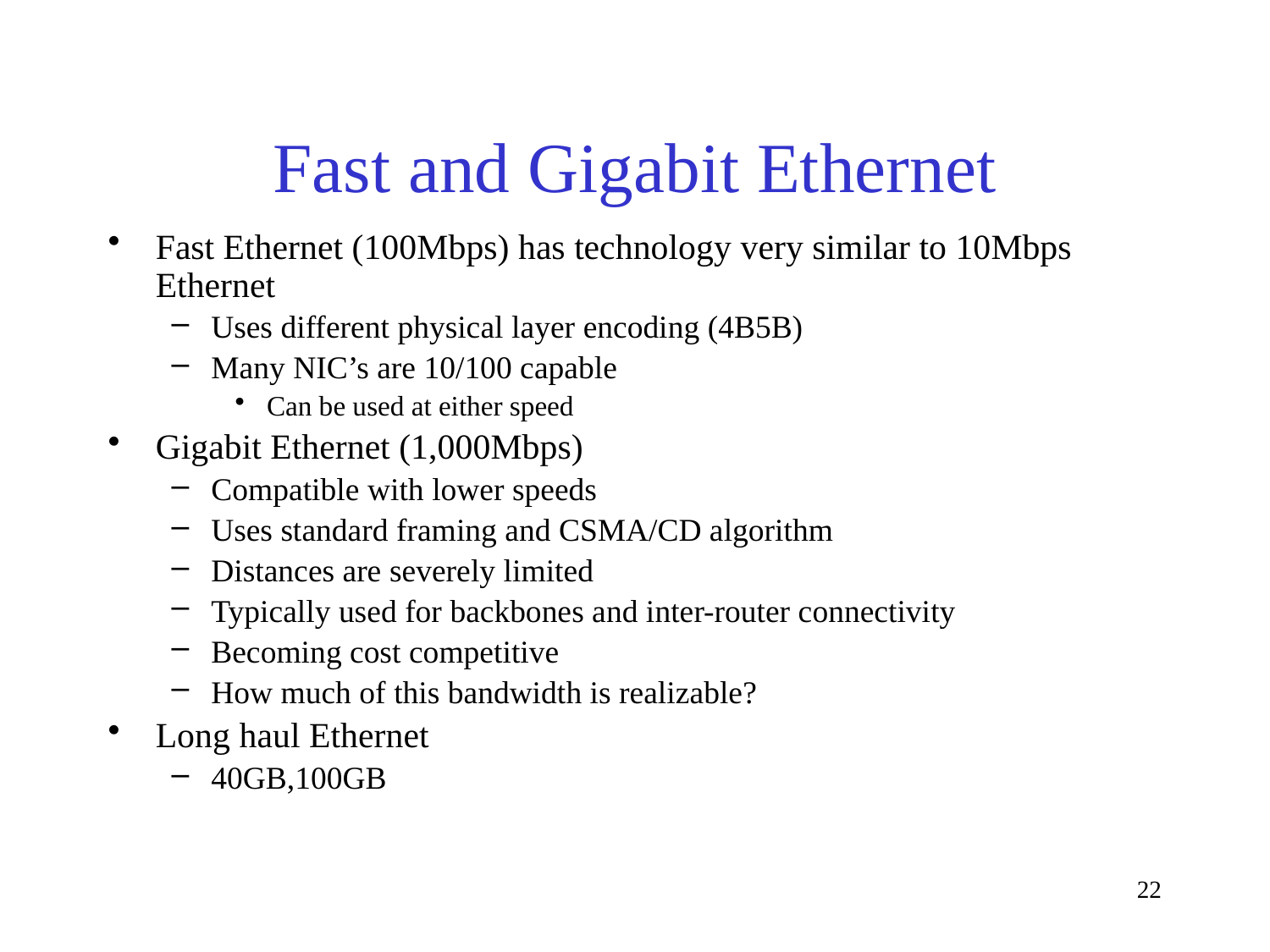

# Fast and Gigabit Ethernet
Fast Ethernet (100Mbps) has technology very similar to 10Mbps Ethernet
Uses different physical layer encoding (4B5B)
Many NIC’s are 10/100 capable
Can be used at either speed
Gigabit Ethernet (1,000Mbps)
Compatible with lower speeds
Uses standard framing and CSMA/CD algorithm
Distances are severely limited
Typically used for backbones and inter-router connectivity
Becoming cost competitive
How much of this bandwidth is realizable?
Long haul Ethernet
40GB,100GB

22